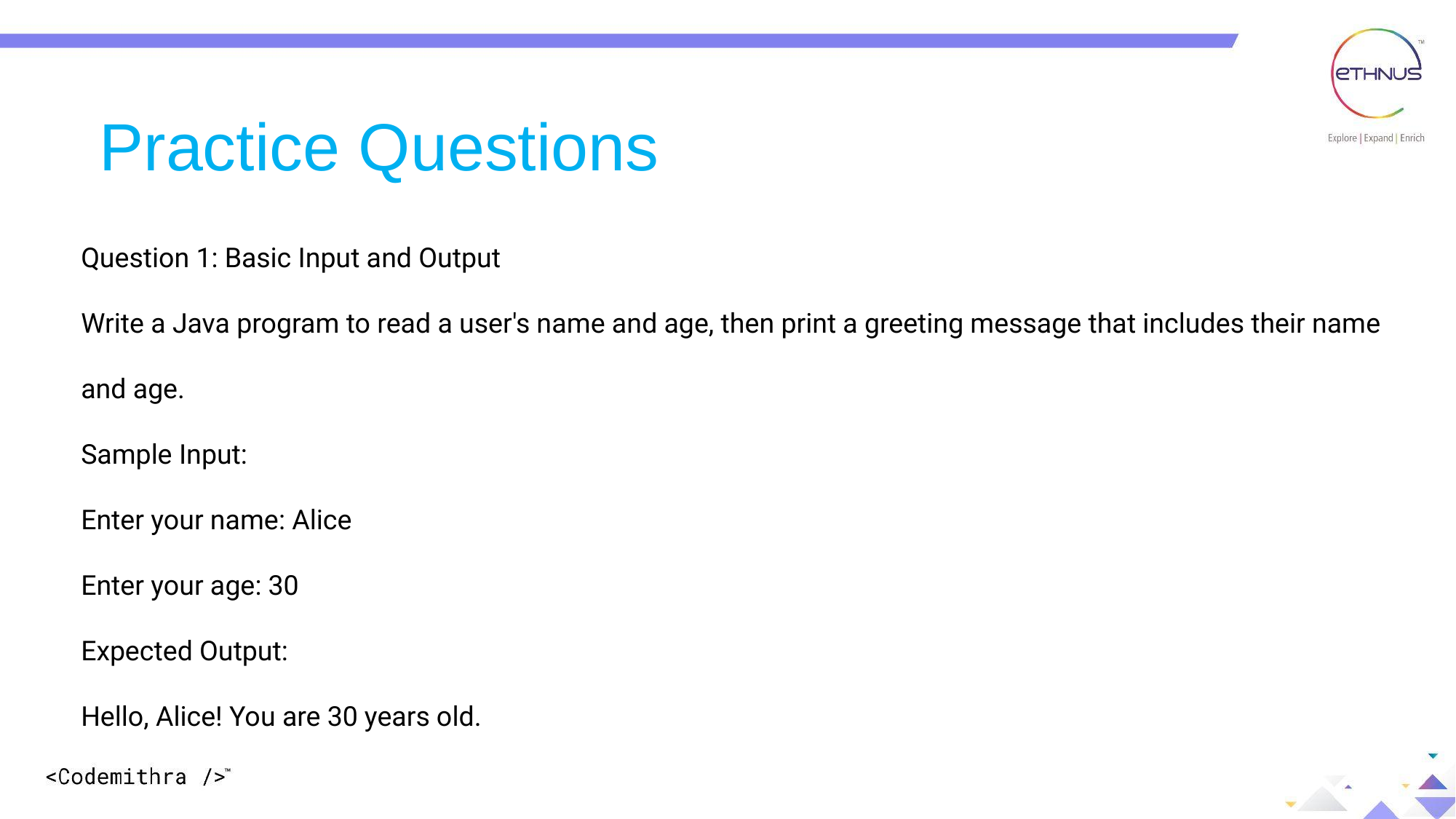

Practice Questions

Question 1: Basic Input and Output
Write a Java program to read a user's name and age, then print a greeting message that includes their name and age.
Sample Input:
Enter your name: Alice
Enter your age: 30
Expected Output:
Hello, Alice! You are 30 years old.